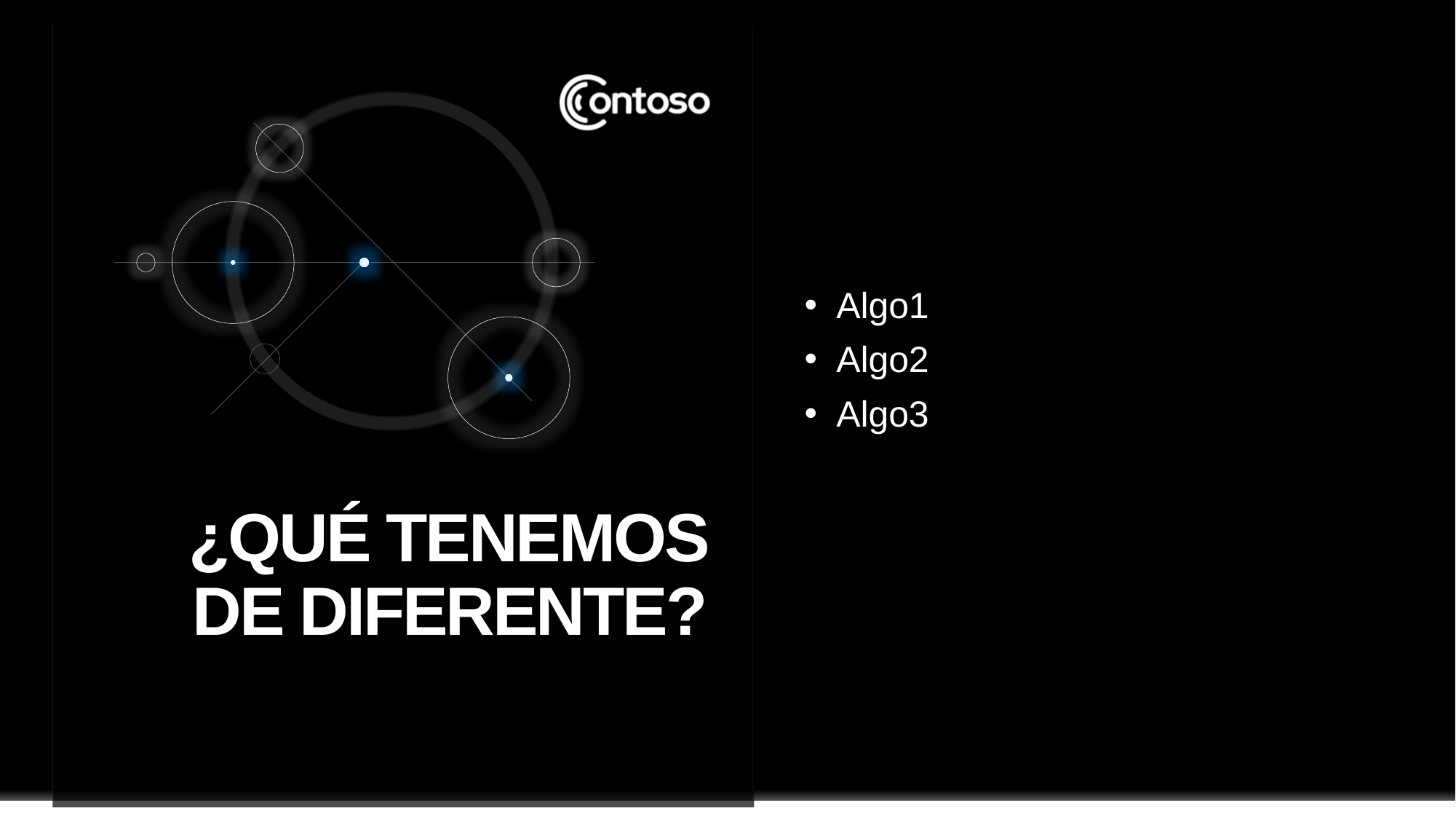

Algo1
Algo2
Algo3
# ¿Qué tenemos de diferente?
page 17